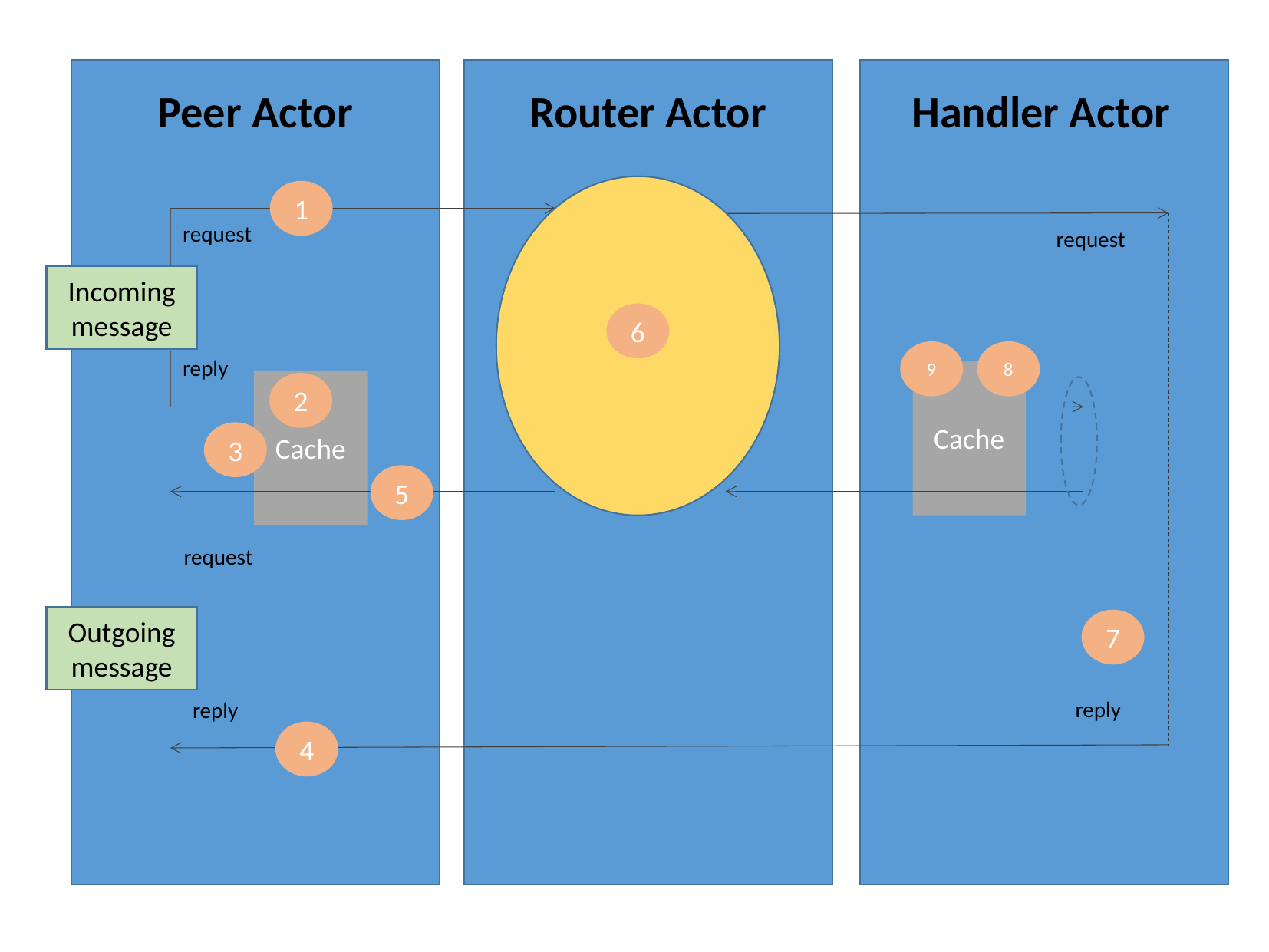

Peer Actor
Router Actor
Handler Actor

1
request
request
Incoming message
6
9
8
reply
Cache
Cache
2

3
5
request
Outgoing message
7
reply
reply
4